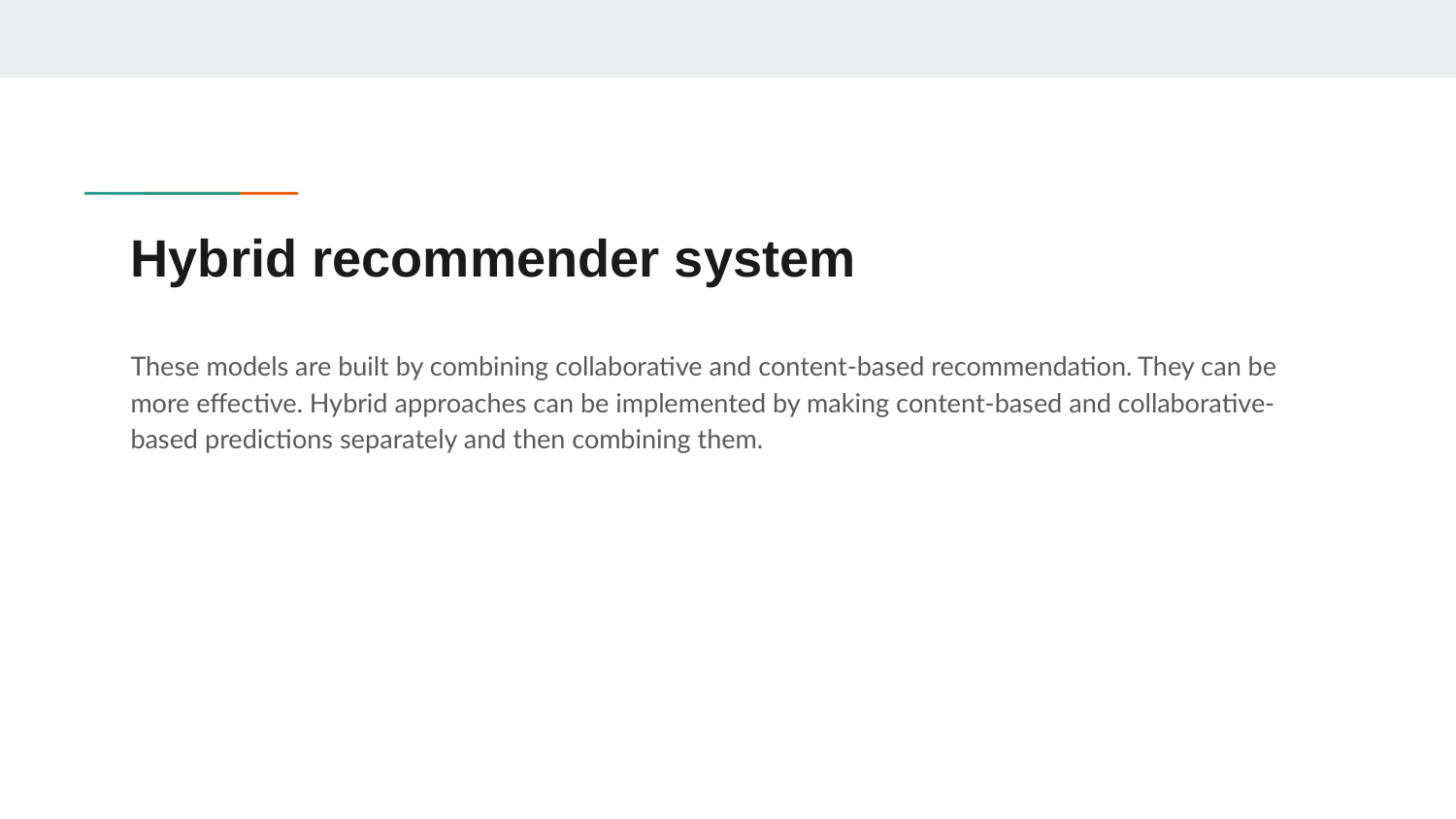

# Hybrid recommender system
These models are built by combining collaborative and content-based recommendation. They can be more effective. Hybrid approaches can be implemented by making content-based and collaborative-based predictions separately and then combining them.